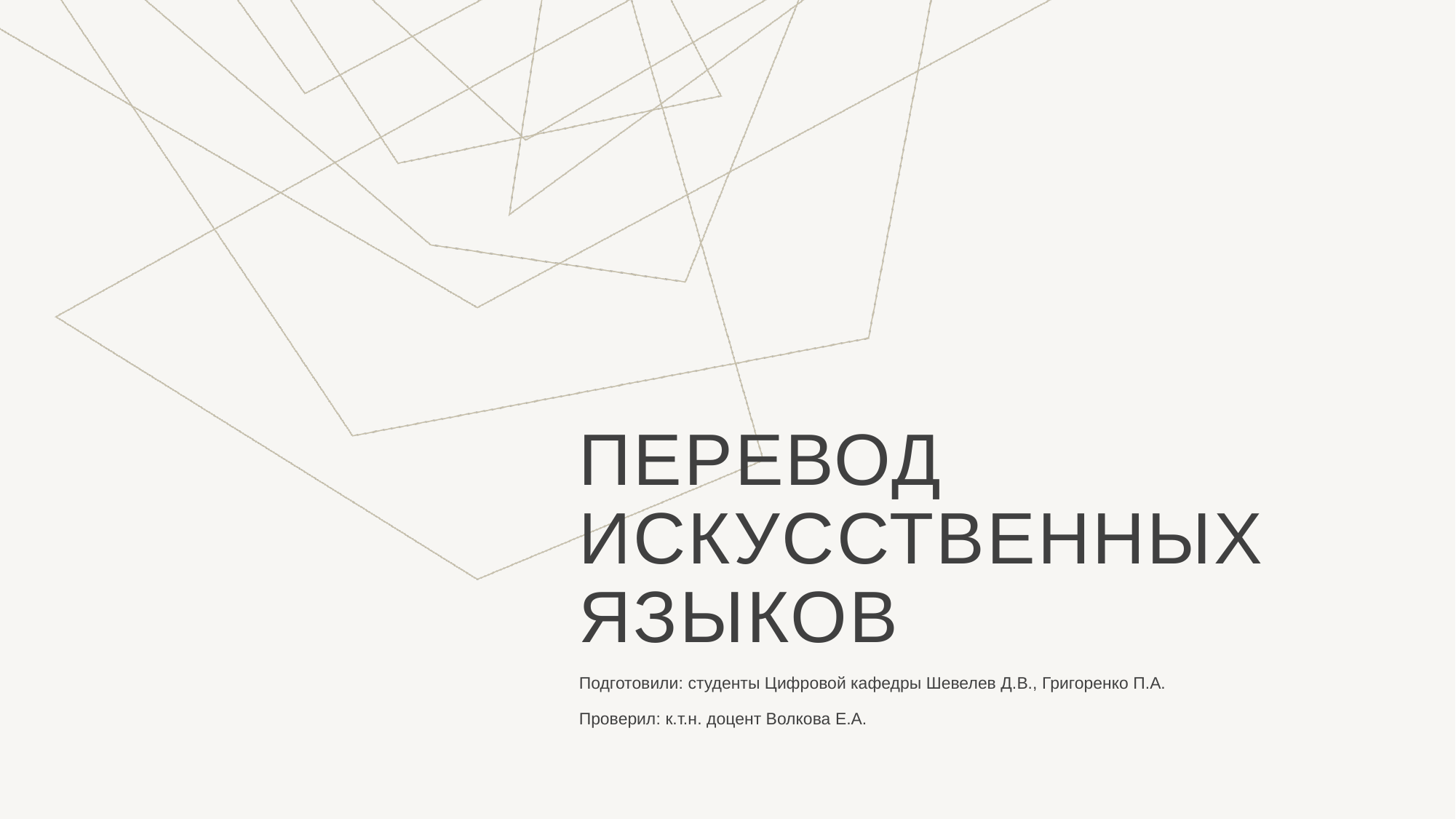

# Перевод искусственных языков
Подготовили: студенты Цифровой кафедры Шевелев Д.В., Григоренко П.А.
Проверил: к.т.н. доцент Волкова Е.А.